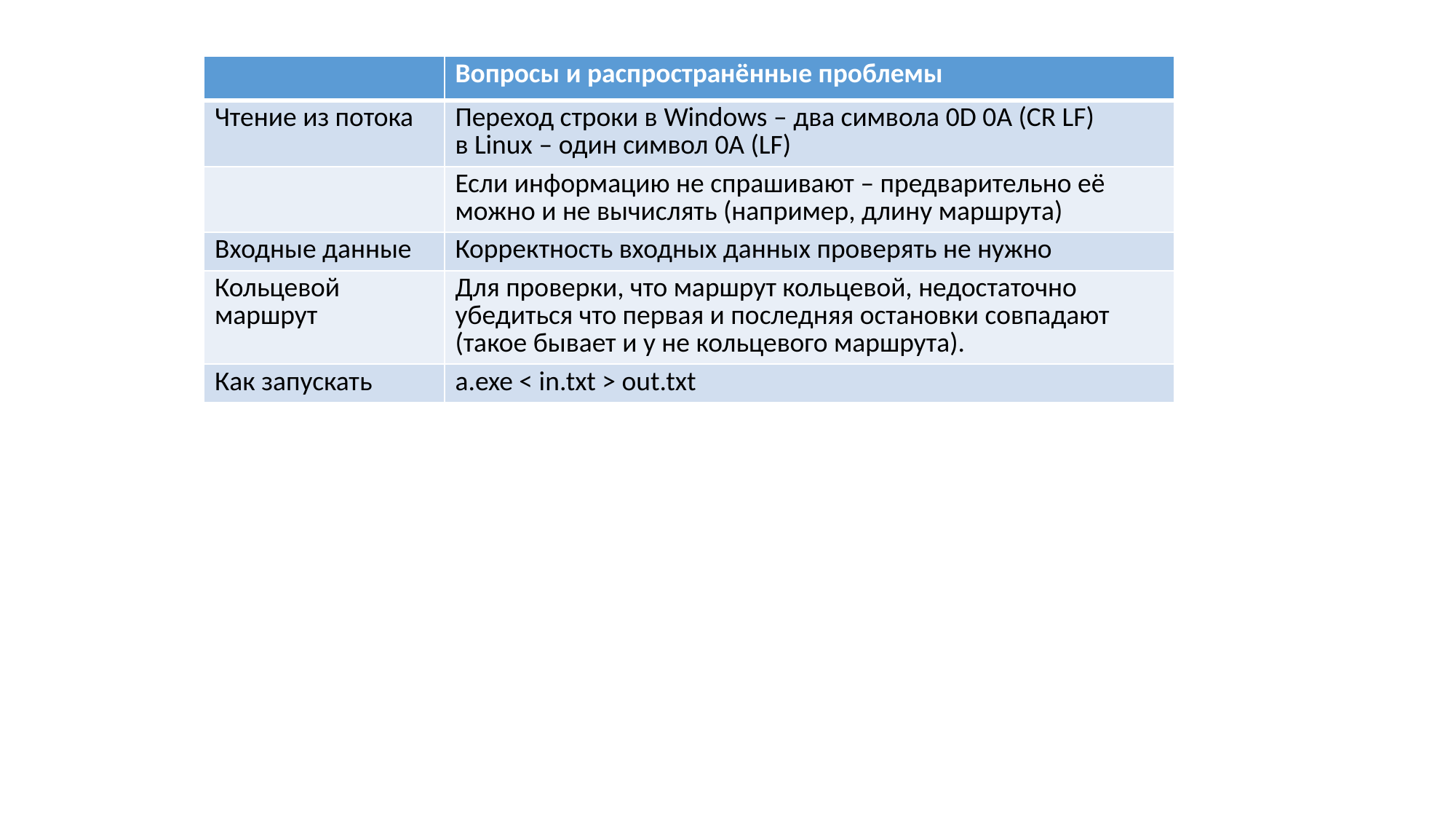

|  | Вопросы и распространённые проблемы |
| --- | --- |
| Чтение из потока | Переход строки в Windows – два символа 0D 0A (CR LF) в Linux – один символ 0A (LF) |
|  | Если информацию не спрашивают – предварительно её можно и не вычислять (например, длину маршрута) |
| Входные данные | Корректность входных данных проверять не нужно |
| Кольцевой маршрут | Для проверки, что маршрут кольцевой, недостаточно убедиться что первая и последняя остановки совпадают (такое бывает и у не кольцевого маршрута). |
| Как запускать | a.exe < in.txt > out.txt |